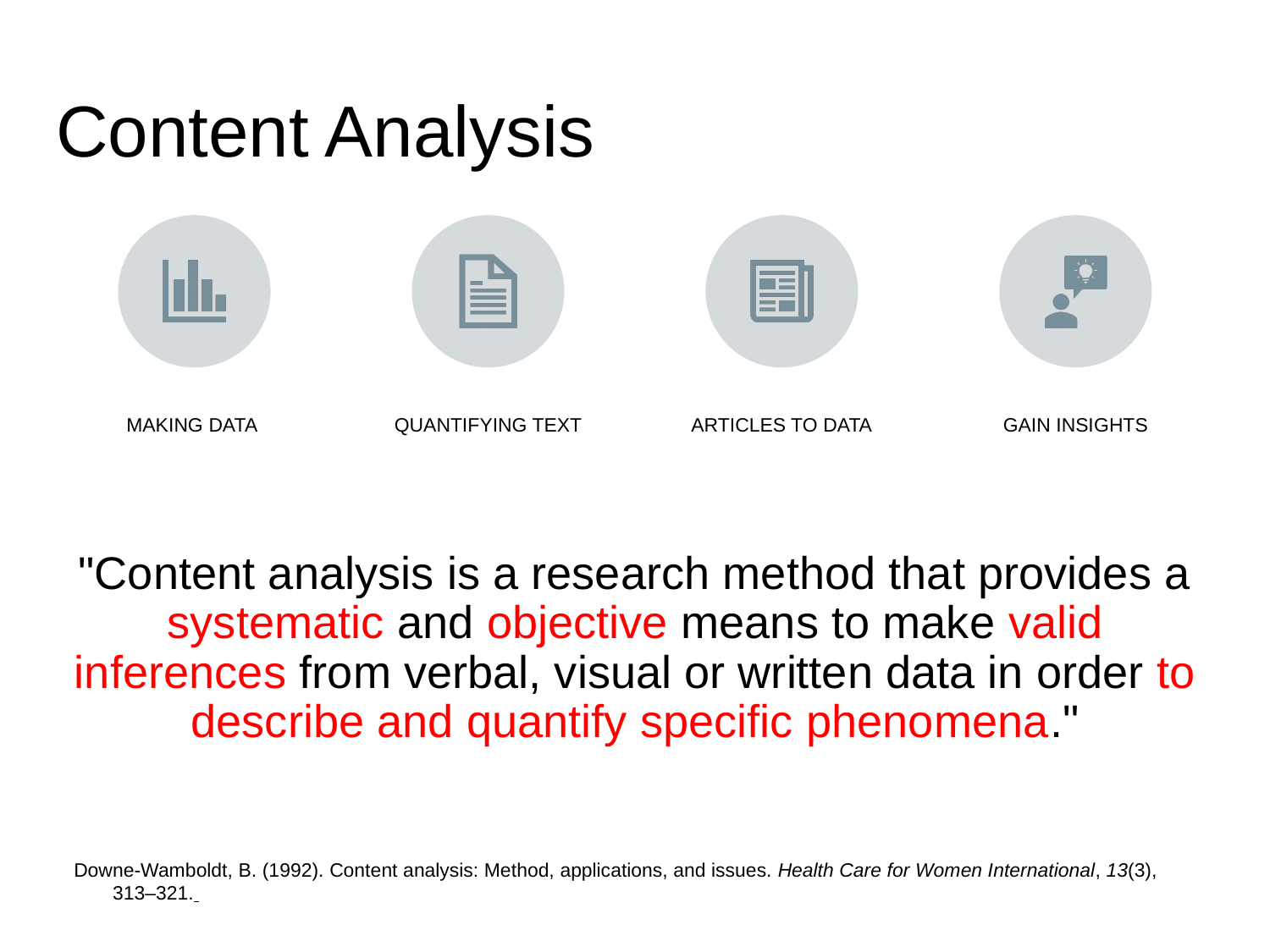

# Content Analysis

MAKING DATA

QUANTIFYING TEXT

ARTICLES TO DATA

GAIN INSIGHTS
"Content analysis is a research method that provides a systematic and objective means to make valid inferences from verbal, visual or written data in order to describe and quantify specific phenomena."

Downe‐Wamboldt, B. (1992). Content analysis: Method, applications, and issues. Health Care for Women International, 13(3), 313–321.